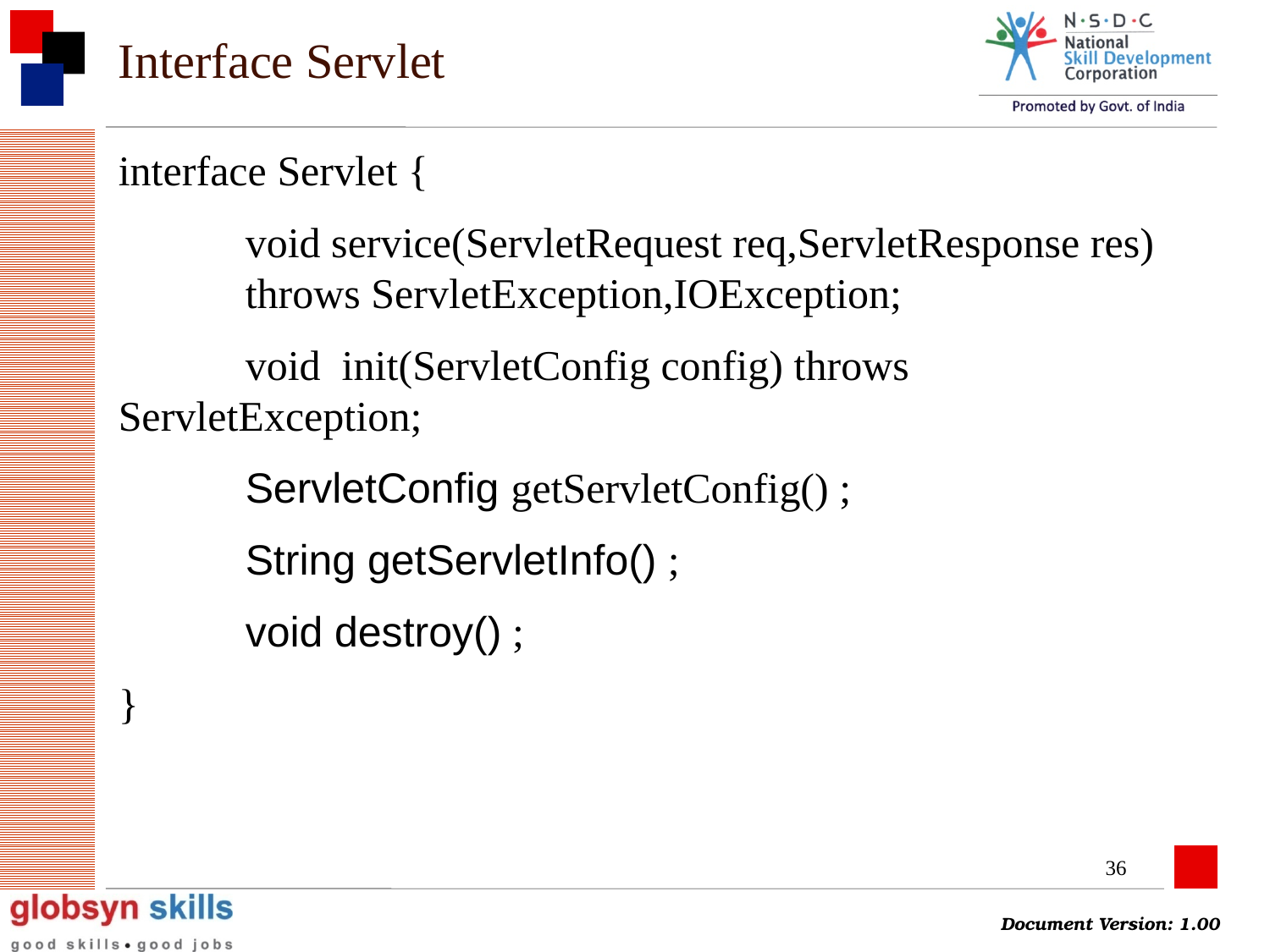

# Interface Servlet
interface Servlet {
	void service(ServletRequest req,ServletResponse res) 	throws ServletException,IOException;
	void  init(ServletConfig config) throws 	ServletException;
 	ServletConfig getServletConfig() ;
	String getServletInfo() ;
	void destroy() ;
}